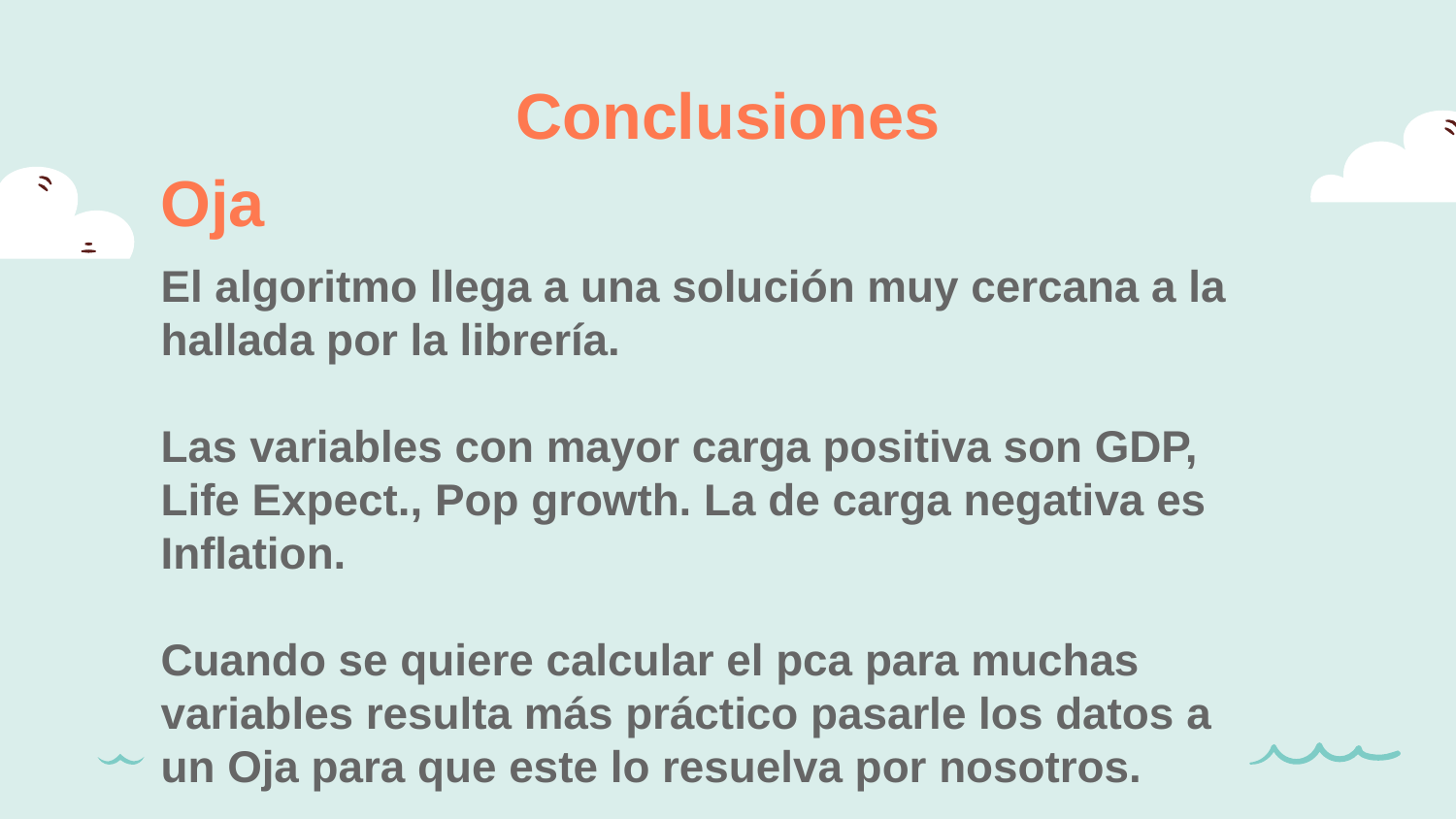

Conclusiones
Oja
El algoritmo llega a una solución muy cercana a la hallada por la librería.

Las variables con mayor carga positiva son GDP, Life Expect., Pop growth. La de carga negativa es Inflation.

Cuando se quiere calcular el pca para muchas variables resulta más práctico pasarle los datos a un Oja para que este lo resuelva por nosotros.